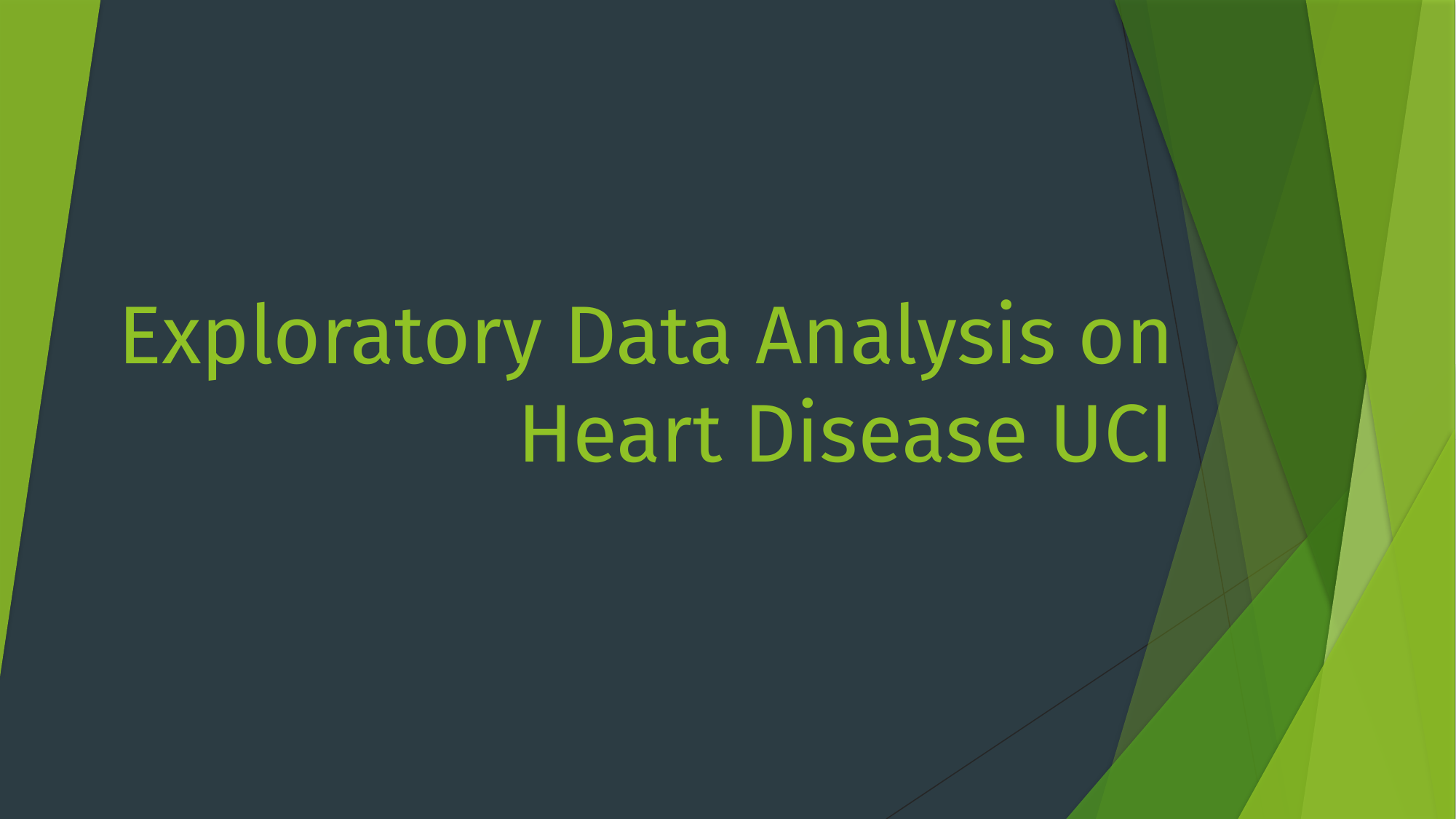

# Exploratory Data Analysis on Heart Disease UCI